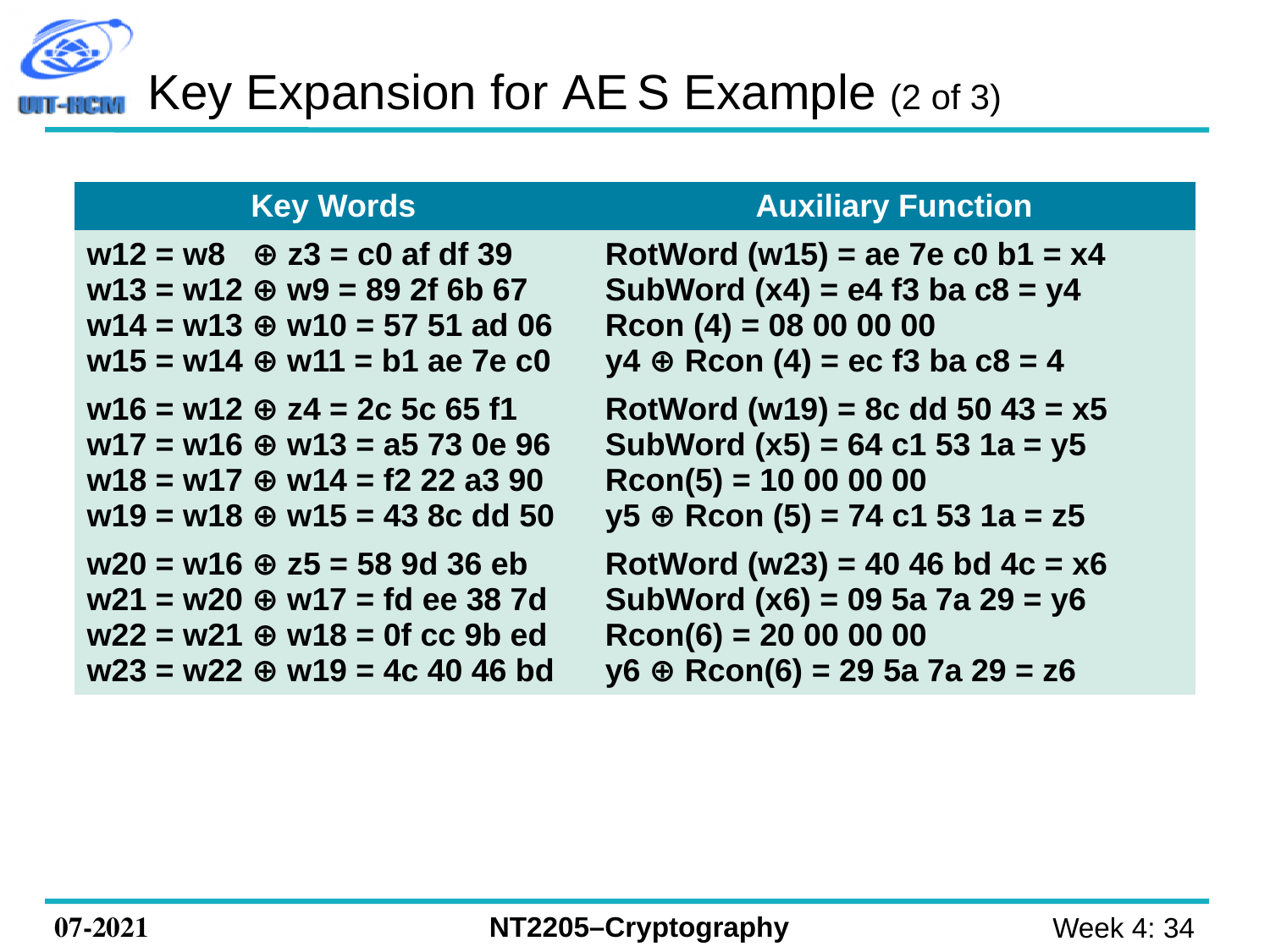

# Key Expansion for A E S Example (2 of 3)
| Key Words | Auxiliary Function |
| --- | --- |
| w12 = w8 ⊕ z3 = c0 af df 39 w13 = w12 ⊕ w9 = 89 2f 6b 67 w14 = w13 ⊕ w10 = 57 51 ad 06 w15 = w14 ⊕ w11 = b1 ae 7e c0 | RotWord (w15) = ae 7e c0 b1 = x4 SubWord (x4) = e4 f3 ba c8 = y4 Rcon (4) = 08 00 00 00 y4 ⊕ Rcon (4) = ec f3 ba c8 = 4 |
| w16 = w12 ⊕ z4 = 2c 5c 65 f1 w17 = w16 ⊕ w13 = a5 73 0e 96 w18 = w17 ⊕ w14 = f2 22 a3 90 w19 = w18 ⊕ w15 = 43 8c dd 50 | RotWord (w19) = 8c dd 50 43 = x5 SubWord (x5) = 64 c1 53 1a = y5 Rcon(5) = 10 00 00 00 y5 ⊕ Rcon (5) = 74 c1 53 1a = z5 |
| w20 = w16 ⊕ z5 = 58 9d 36 eb w21 = w20 ⊕ w17 = fd ee 38 7d w22 = w21 ⊕ w18 = 0f cc 9b ed w23 = w22 ⊕ w19 = 4c 40 46 bd | RotWord (w23) = 40 46 bd 4c = x6 SubWord (x6) = 09 5a 7a 29 = y6 Rcon(6) = 20 00 00 00 y6 ⊕ Rcon(6) = 29 5a 7a 29 = z6 |